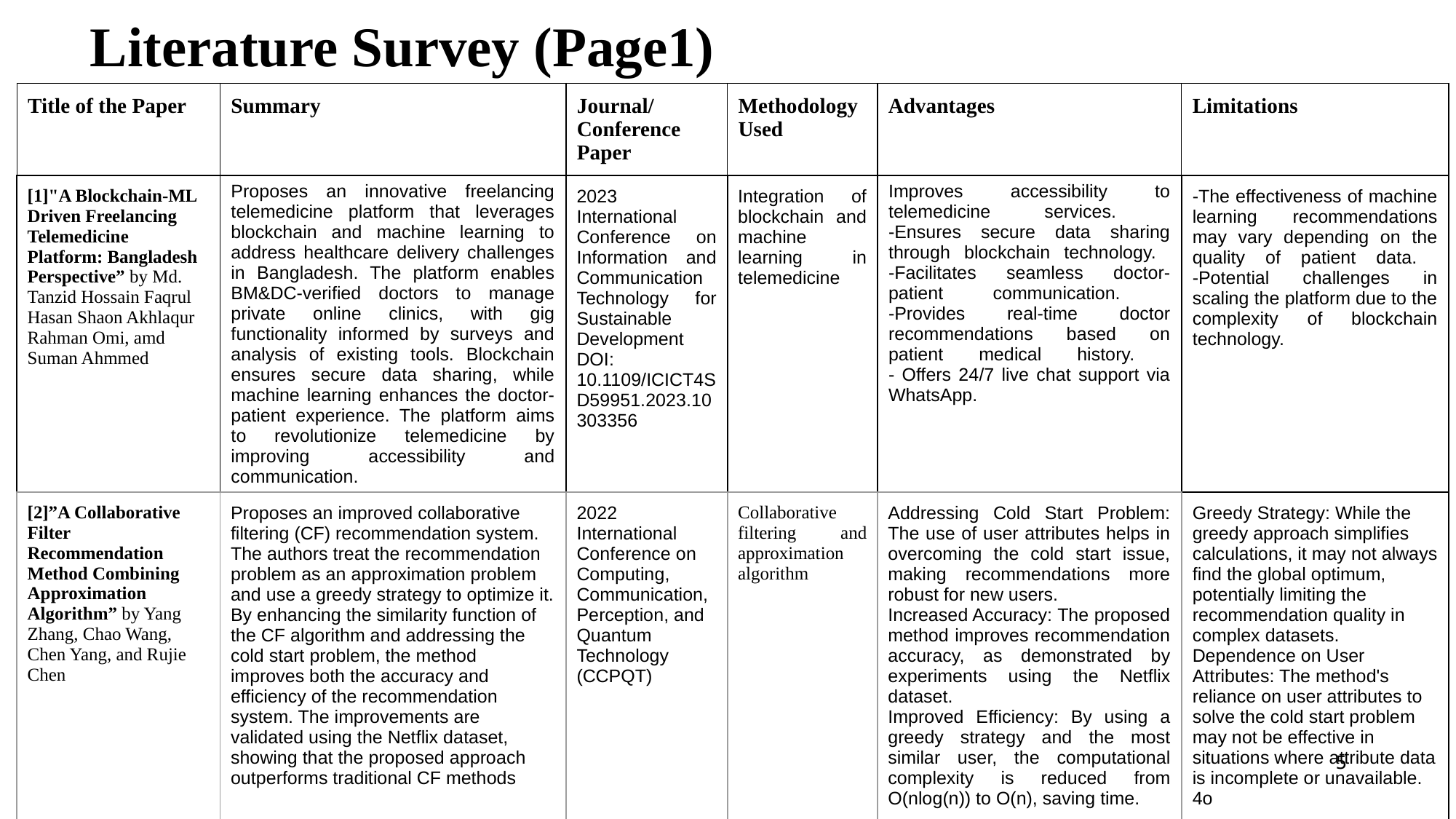

# Literature Survey (Page1)
| Title of the Paper | Summary | Journal/Conference Paper | Methodology Used | Advantages | Limitations |
| --- | --- | --- | --- | --- | --- |
| [1]"A Blockchain-ML Driven Freelancing Telemedicine Platform: Bangladesh Perspective” by Md. Tanzid Hossain Faqrul Hasan Shaon Akhlaqur Rahman Omi, amd Suman Ahmmed | Proposes an innovative freelancing telemedicine platform that leverages blockchain and machine learning to address healthcare delivery challenges in Bangladesh. The platform enables BM&DC-verified doctors to manage private online clinics, with gig functionality informed by surveys and analysis of existing tools. Blockchain ensures secure data sharing, while machine learning enhances the doctor-patient experience. The platform aims to revolutionize telemedicine by improving accessibility and communication. | 2023 International Conference on Information and Communication Technology for Sustainable Development DOI: 10.1109/ICICT4SD59951.2023.10303356 | Integration of blockchain and machine learning in telemedicine | Improves accessibility to telemedicine services. -Ensures secure data sharing through blockchain technology. -Facilitates seamless doctor-patient communication. -Provides real-time doctor recommendations based on patient medical history. - Offers 24/7 live chat support via WhatsApp. | -The effectiveness of machine learning recommendations may vary depending on the quality of patient data. -Potential challenges in scaling the platform due to the complexity of blockchain technology. |
| [2]”A Collaborative Filter Recommendation Method Combining Approximation Algorithm” by Yang Zhang, Chao Wang, Chen Yang, and Rujie Chen | Proposes an improved collaborative filtering (CF) recommendation system. The authors treat the recommendation problem as an approximation problem and use a greedy strategy to optimize it. By enhancing the similarity function of the CF algorithm and addressing the cold start problem, the method improves both the accuracy and efficiency of the recommendation system. The improvements are validated using the Netflix dataset, showing that the proposed approach outperforms traditional CF methods | 2022 International Conference on Computing, Communication, Perception, and Quantum Technology (CCPQT) | Collaborative filtering and approximation algorithm | Addressing Cold Start Problem: The use of user attributes helps in overcoming the cold start issue, making recommendations more robust for new users. Increased Accuracy: The proposed method improves recommendation accuracy, as demonstrated by experiments using the Netflix dataset. Improved Efficiency: By using a greedy strategy and the most similar user, the computational complexity is reduced from O(nlog(n)) to O(n), saving time. | Greedy Strategy: While the greedy approach simplifies calculations, it may not always find the global optimum, potentially limiting the recommendation quality in complex datasets. Dependence on User Attributes: The method's reliance on user attributes to solve the cold start problem may not be effective in situations where attribute data is incomplete or unavailable. 4o |
5